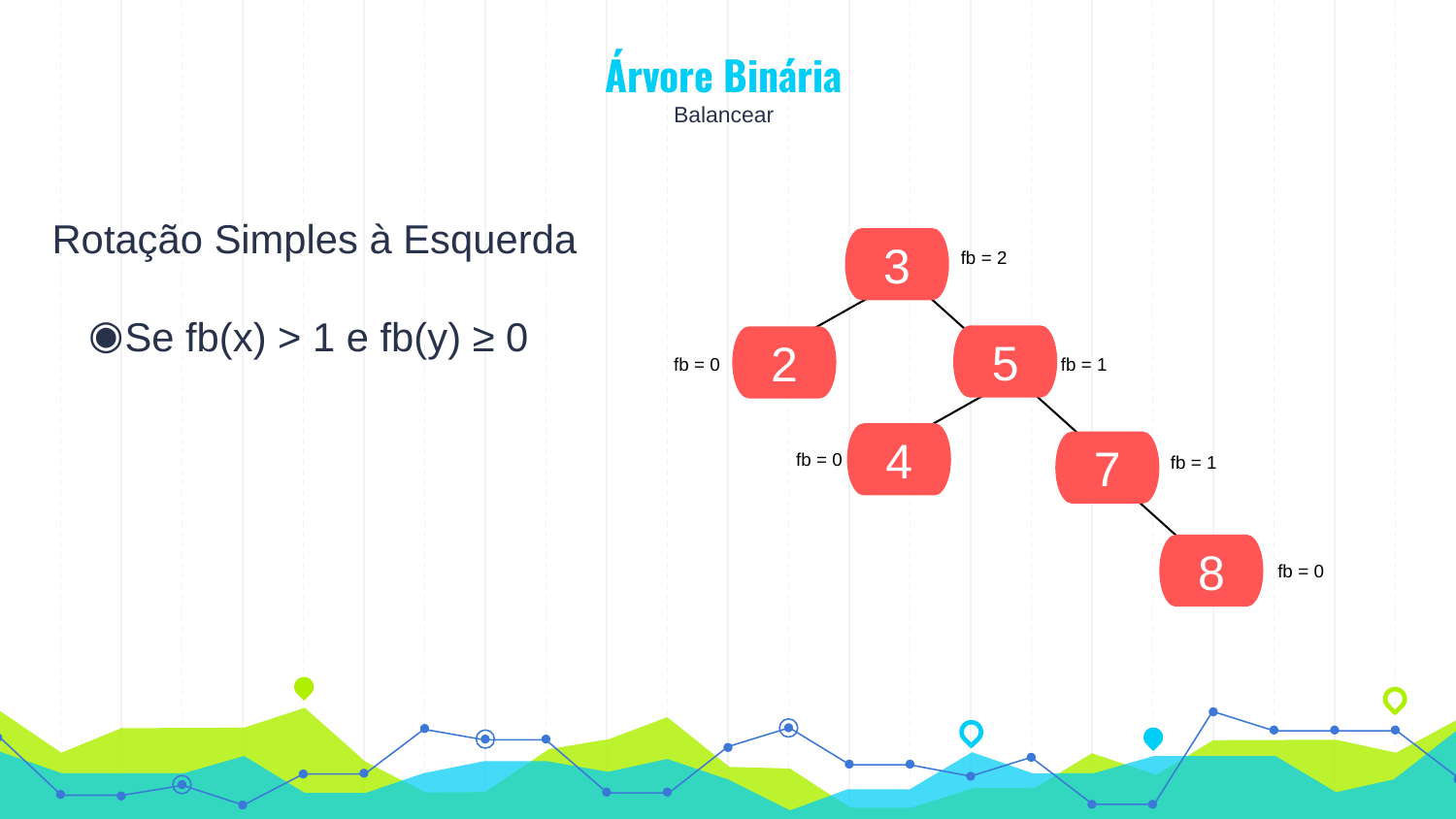

# Árvore Binária Balancear
Rotação Simples à Esquerda

Se fb(x) > 1 e fb(y) ≥ 0
3
fb = 2
5
2
fb = 0
fb = 1
4

7
fb = 0
fb = 1
8
fb = 0